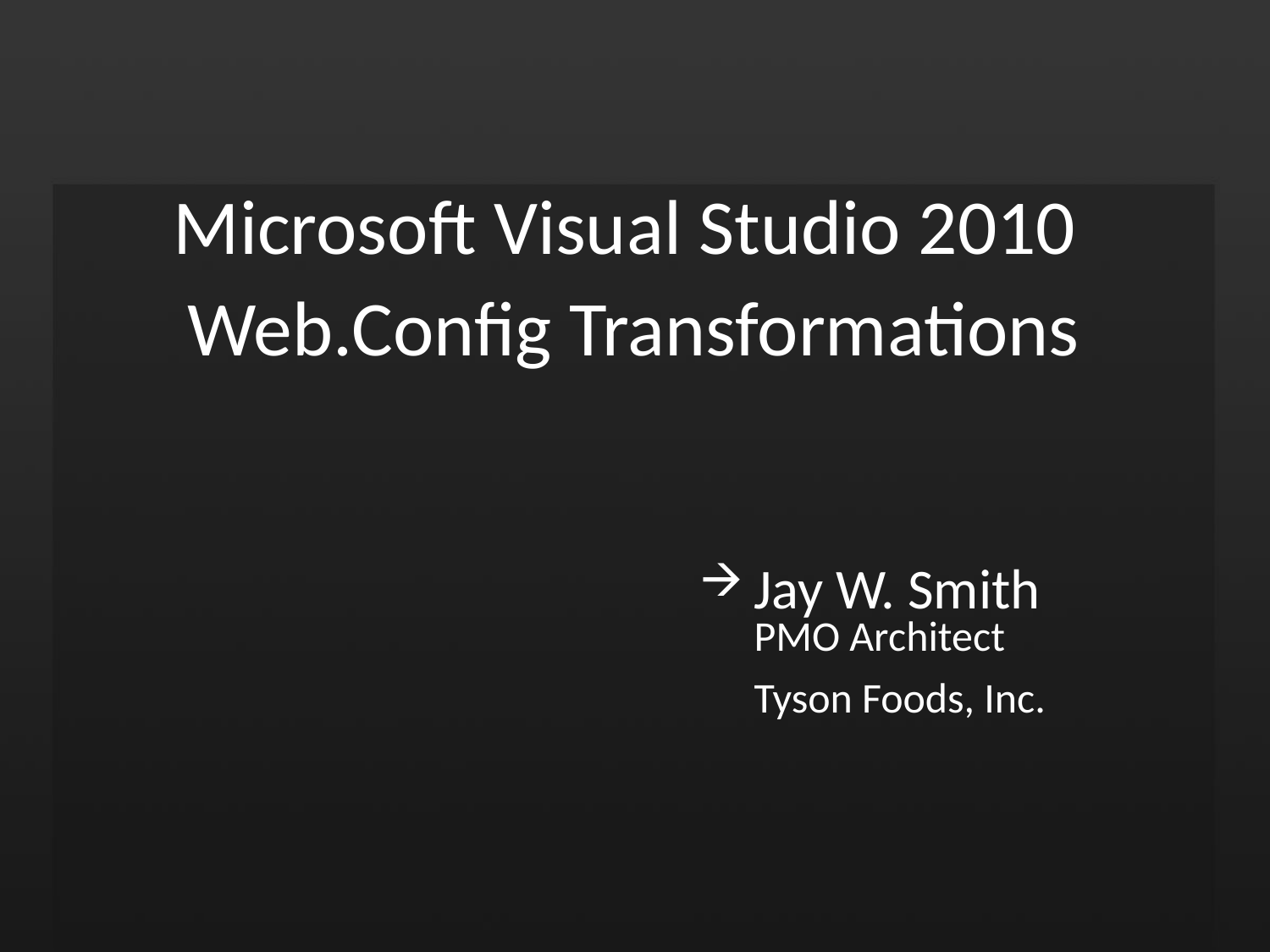

#
Microsoft Visual Studio 2010
Web.Config Transformations
Jay W. Smith
PMO Architect
	Tyson Foods, Inc.